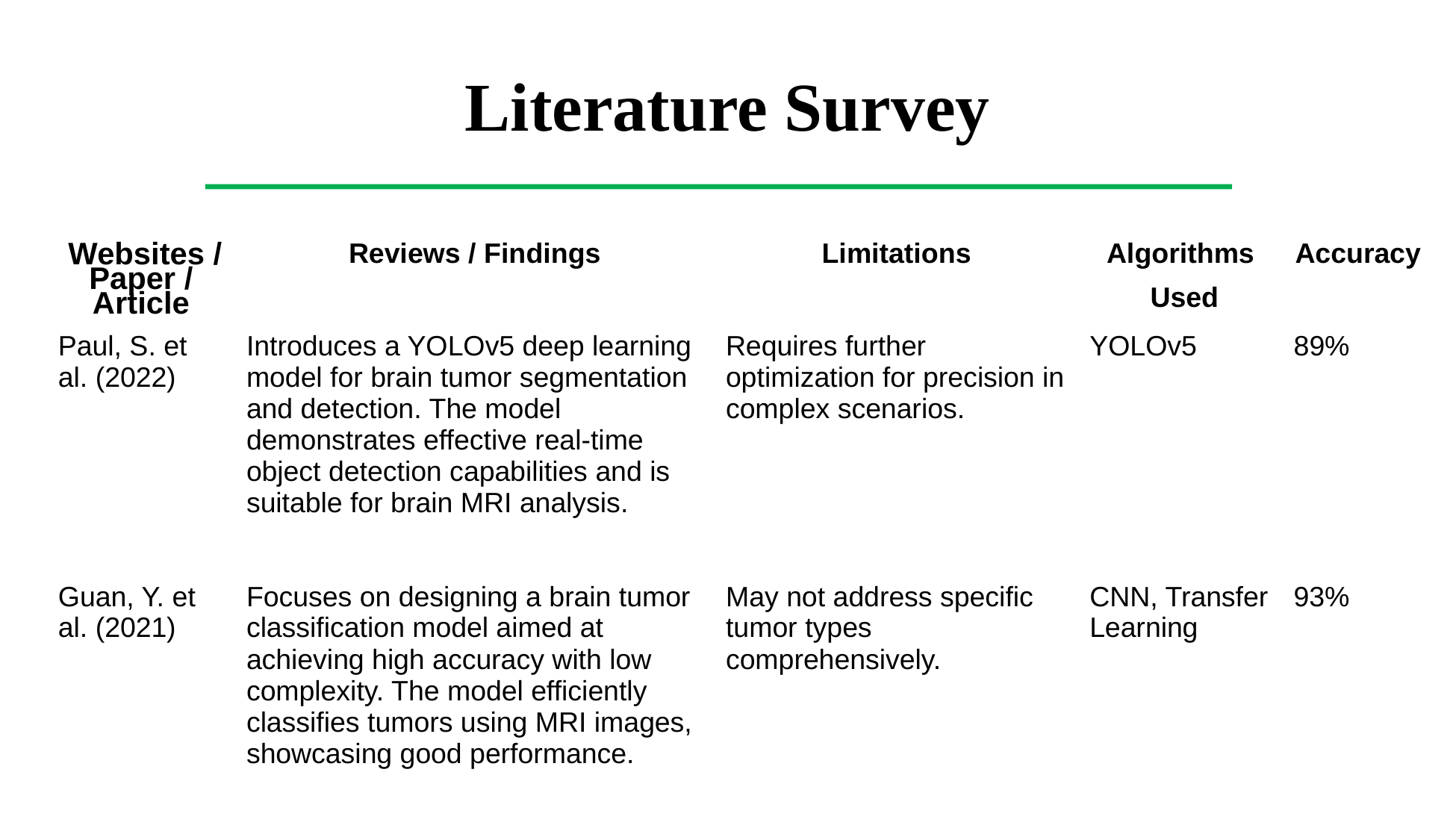

Literature Survey
| Websites / Paper / Article | Reviews / Findings | Limitations | Algorithms Used | Accuracy |
| --- | --- | --- | --- | --- |
| Paul, S. et al. (2022) | Introduces a YOLOv5 deep learning model for brain tumor segmentation and detection. The model demonstrates effective real-time object detection capabilities and is suitable for brain MRI analysis. | Requires further optimization for precision in complex scenarios. | YOLOv5 | 89% |
| Guan, Y. et al. (2021) | Focuses on designing a brain tumor classification model aimed at achieving high accuracy with low complexity. The model efficiently classifies tumors using MRI images, showcasing good performance. | May not address specific tumor types comprehensively. | CNN, Transfer Learning | 93% |